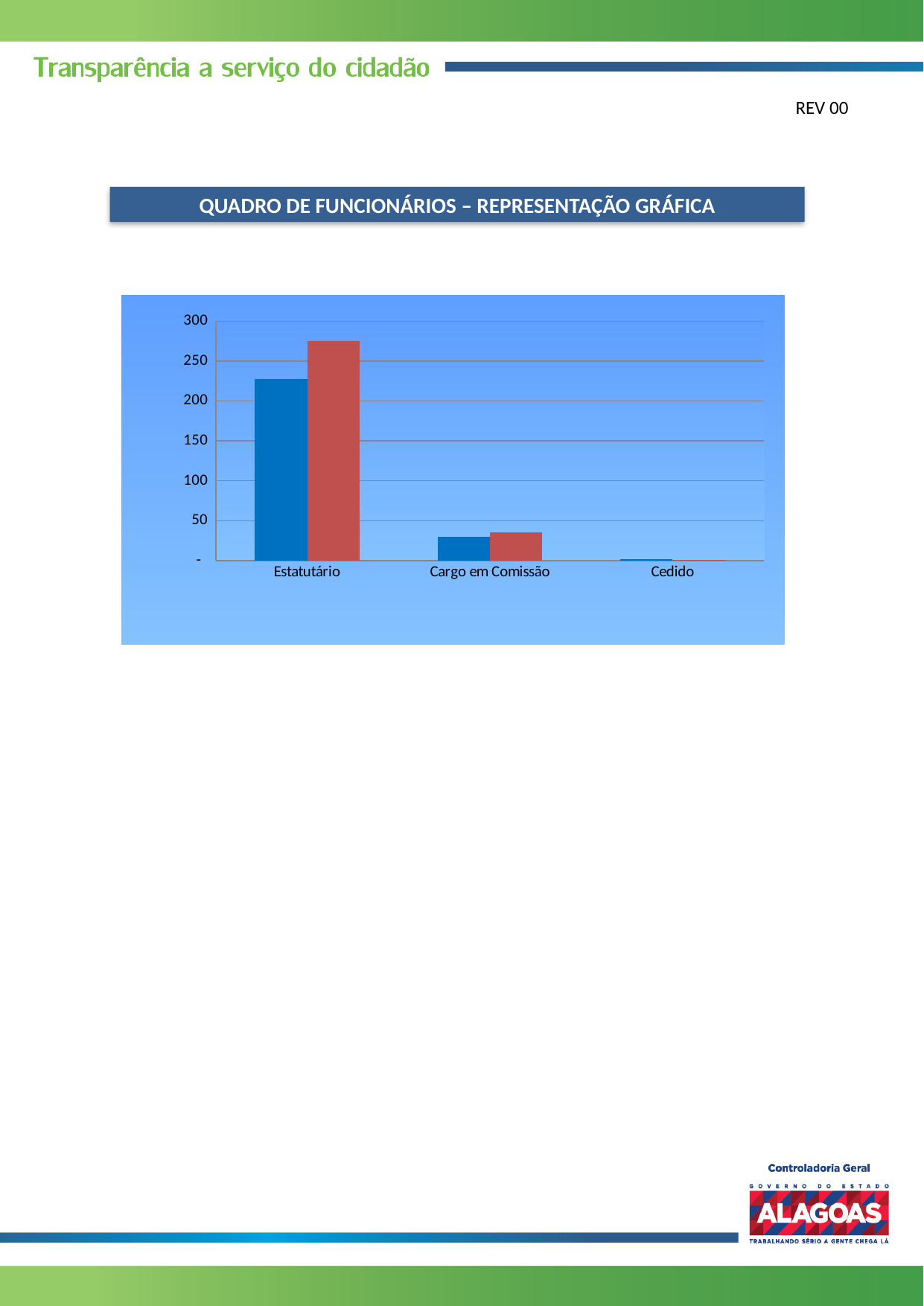

REV 00
QUADRO DE FUNCIONÁRIOS – REPRESENTAÇÃO GRÁFICA

### Chart

| Category |  |  |
|---|---|---|
| Estatutário | 228.0 | 275.0 |
| Cargo em Comissão | 30.0 | 35.0 |
| Cedido | 2.0 | 1.0 |